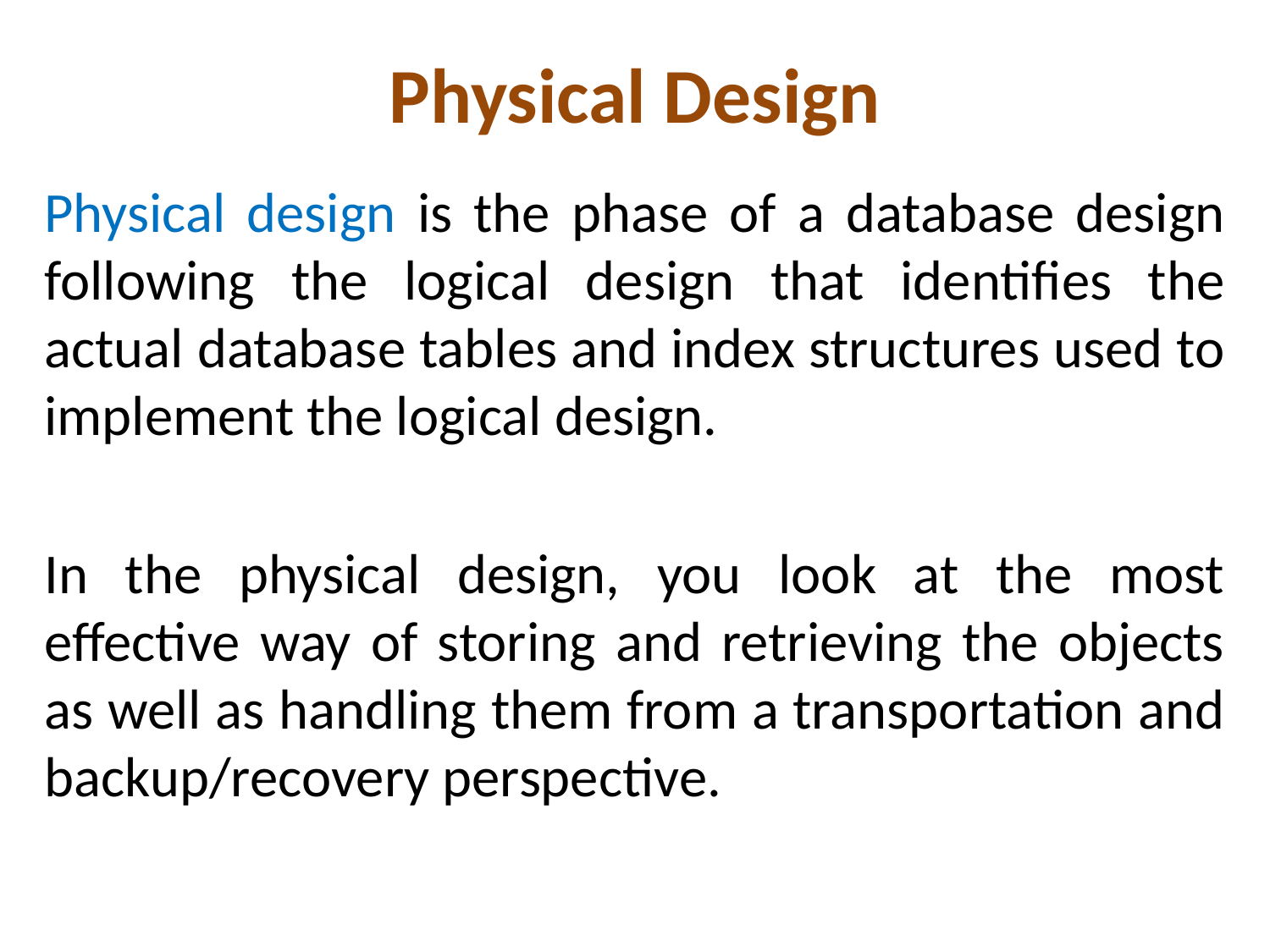

# Physical Design
Physical design is the phase of a database design following the logical design that identifies the actual database tables and index structures used to implement the logical design.

In the physical design, you look at the most effective way of storing and retrieving the objects as well as handling them from a transportation and backup/recovery perspective.